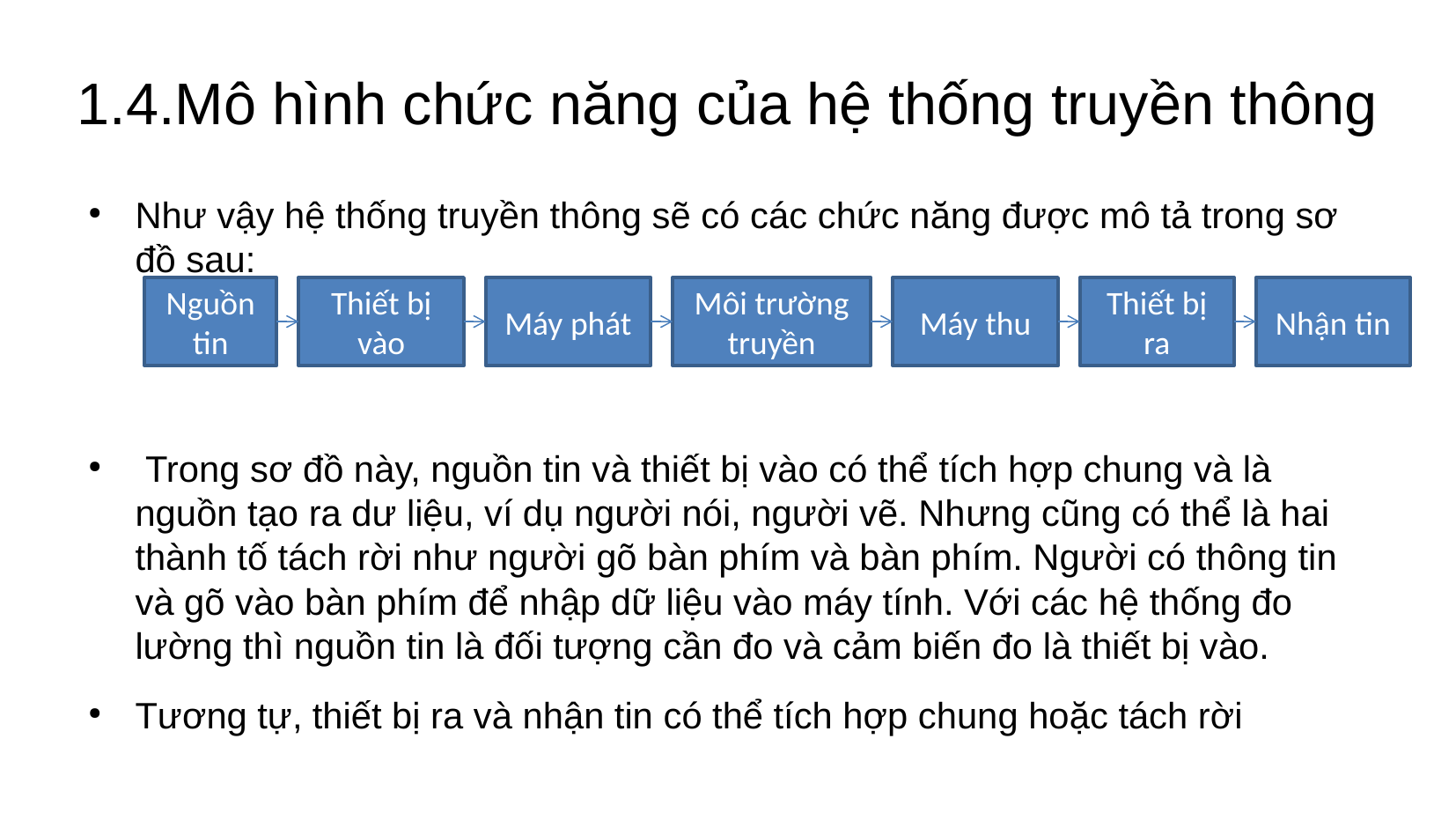

1.4.Mô hình chức năng của hệ thống truyền thông
Như vậy hệ thống truyền thông sẽ có các chức năng được mô tả trong sơ đồ sau:

 Trong sơ đồ này, nguồn tin và thiết bị vào có thể tích hợp chung và là nguồn tạo ra dư liệu, ví dụ người nói, người vẽ. Nhưng cũng có thể là hai thành tố tách rời như người gõ bàn phím và bàn phím. Người có thông tin và gõ vào bàn phím để nhập dữ liệu vào máy tính. Với các hệ thống đo lường thì nguồn tin là đối tượng cần đo và cảm biến đo là thiết bị vào.
Tương tự, thiết bị ra và nhận tin có thể tích hợp chung hoặc tách rời

Nguồn tin
Thiết bị vào
Máy phát
Môi trường truyền
Máy thu
Thiết bị ra
Nhận tin